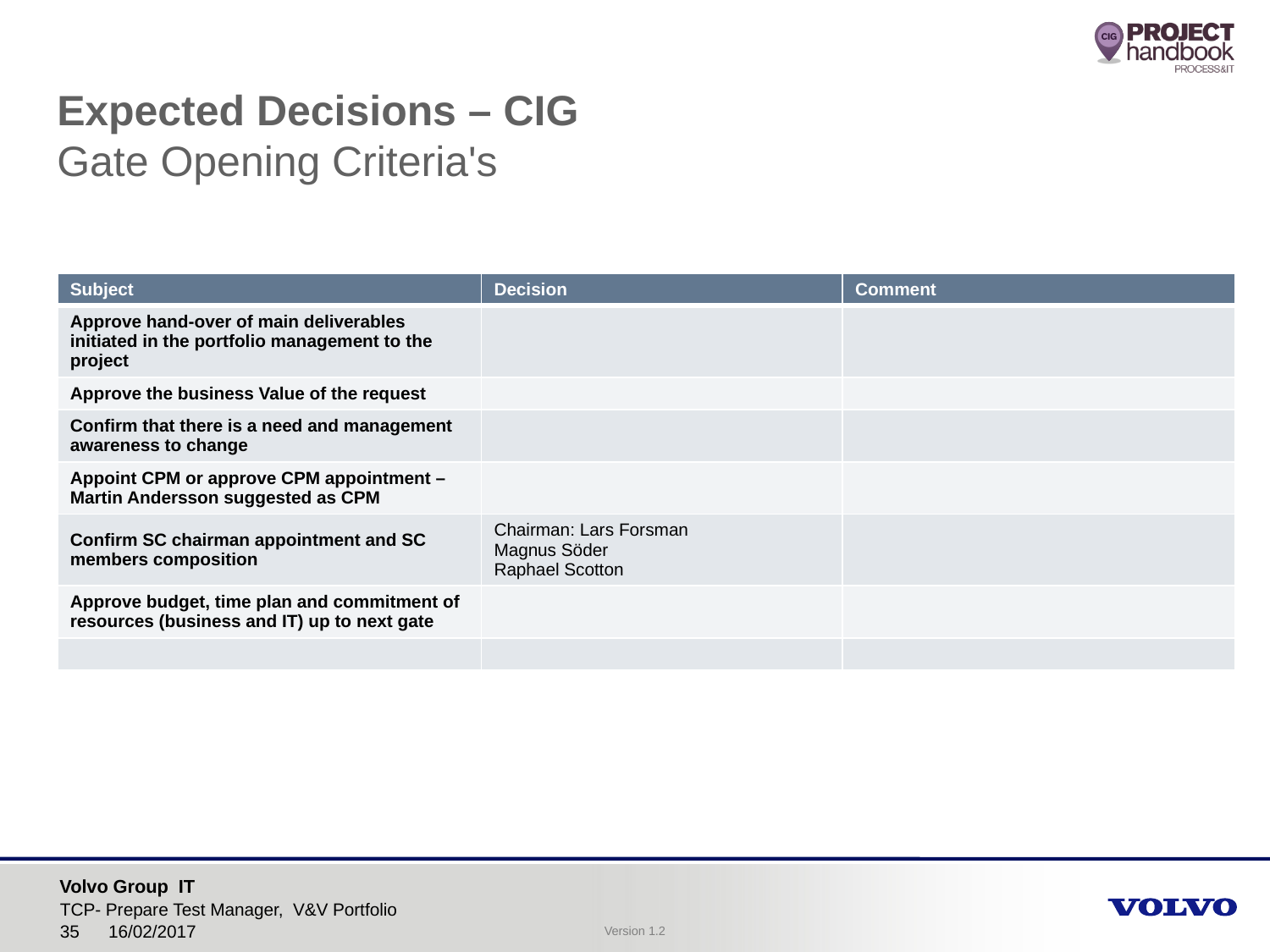

Expected Decisions – CIG
Gate Opening Criteria's
| Subject | Decision | Comment |
| --- | --- | --- |
| Approve hand-over of main deliverables initiated in the portfolio management to the project |  |  |
| Approve the business Value of the request |  |  |
| Confirm that there is a need and management awareness to change |  |  |
| Appoint CPM or approve CPM appointment – Martin Andersson suggested as CPM |  |  |
| Confirm SC chairman appointment and SC members composition | Chairman: Lars Forsman Magnus Söder Raphael Scotton |  |
| Approve budget, time plan and commitment of resources (business and IT) up to next gate |  |  |
|  |  |  |
TCP- Prepare Test Manager,  V&V Portfolio

16/02/2017
35